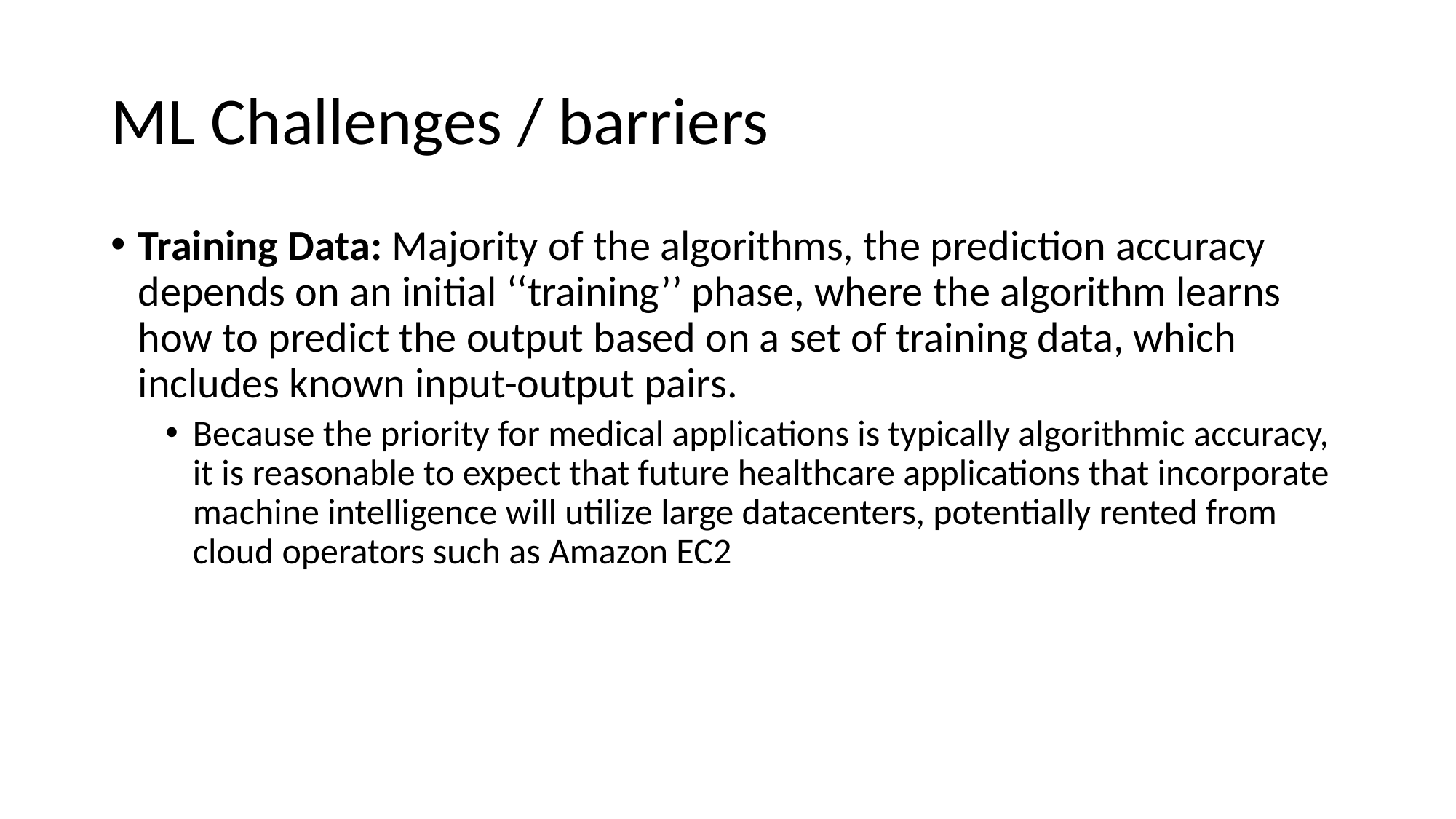

# ML Challenges / barriers
Training Data: Majority of the algorithms, the prediction accuracy depends on an initial ‘‘training’’ phase, where the algorithm learns how to predict the output based on a set of training data, which includes known input-output pairs.
Because the priority for medical applications is typically algorithmic accuracy, it is reasonable to expect that future healthcare applications that incorporate machine intelligence will utilize large datacenters, potentially rented from cloud operators such as Amazon EC2